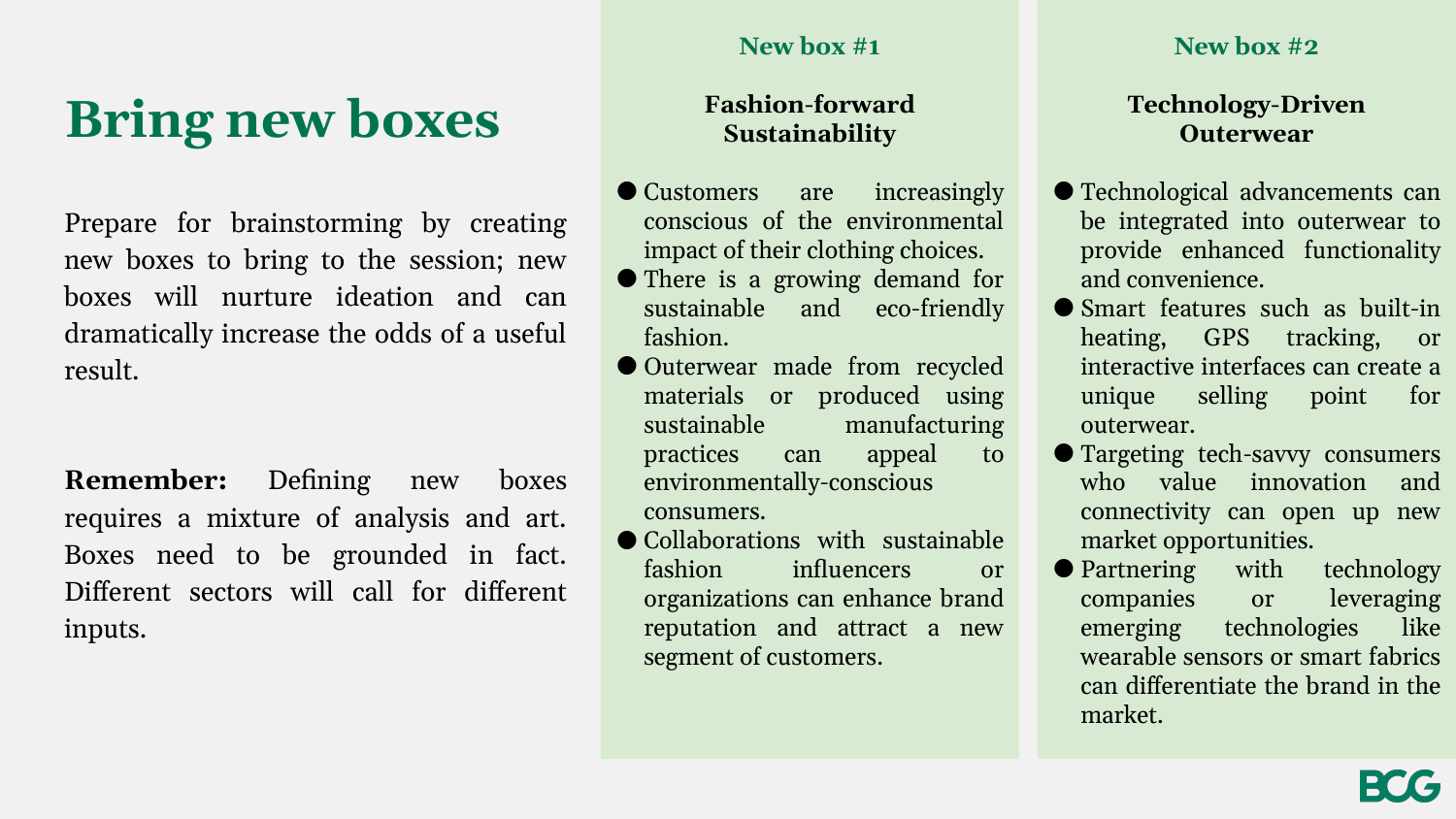

New box #1

Fashion-forward
Sustainability

Customers are increasingly conscious of the environmental impact of their clothing choices.
There is a growing demand for sustainable and eco-friendly fashion.
Outerwear made from recycled materials or produced using sustainable manufacturing practices can appeal to environmentally-conscious consumers.
Collaborations with sustainable fashion influencers or organizations can enhance brand reputation and attract a new segment of customers.

New box #2

Technology-Driven
Outerwear

Technological advancements can be integrated into outerwear to provide enhanced functionality and convenience.
Smart features such as built-in heating, GPS tracking, or interactive interfaces can create a unique selling point for outerwear.
Targeting tech-savvy consumers who value innovation and connectivity can open up new market opportunities.
Partnering with technology companies or leveraging emerging technologies like wearable sensors or smart fabrics can differentiate the brand in the market.
# Bring new boxes
Prepare for brainstorming by creating new boxes to bring to the session; new boxes will nurture ideation and can dramatically increase the odds of a useful result.

Remember: Defining new boxes requires a mixture of analysis and art. Boxes need to be grounded in fact. Different sectors will call for different inputs.